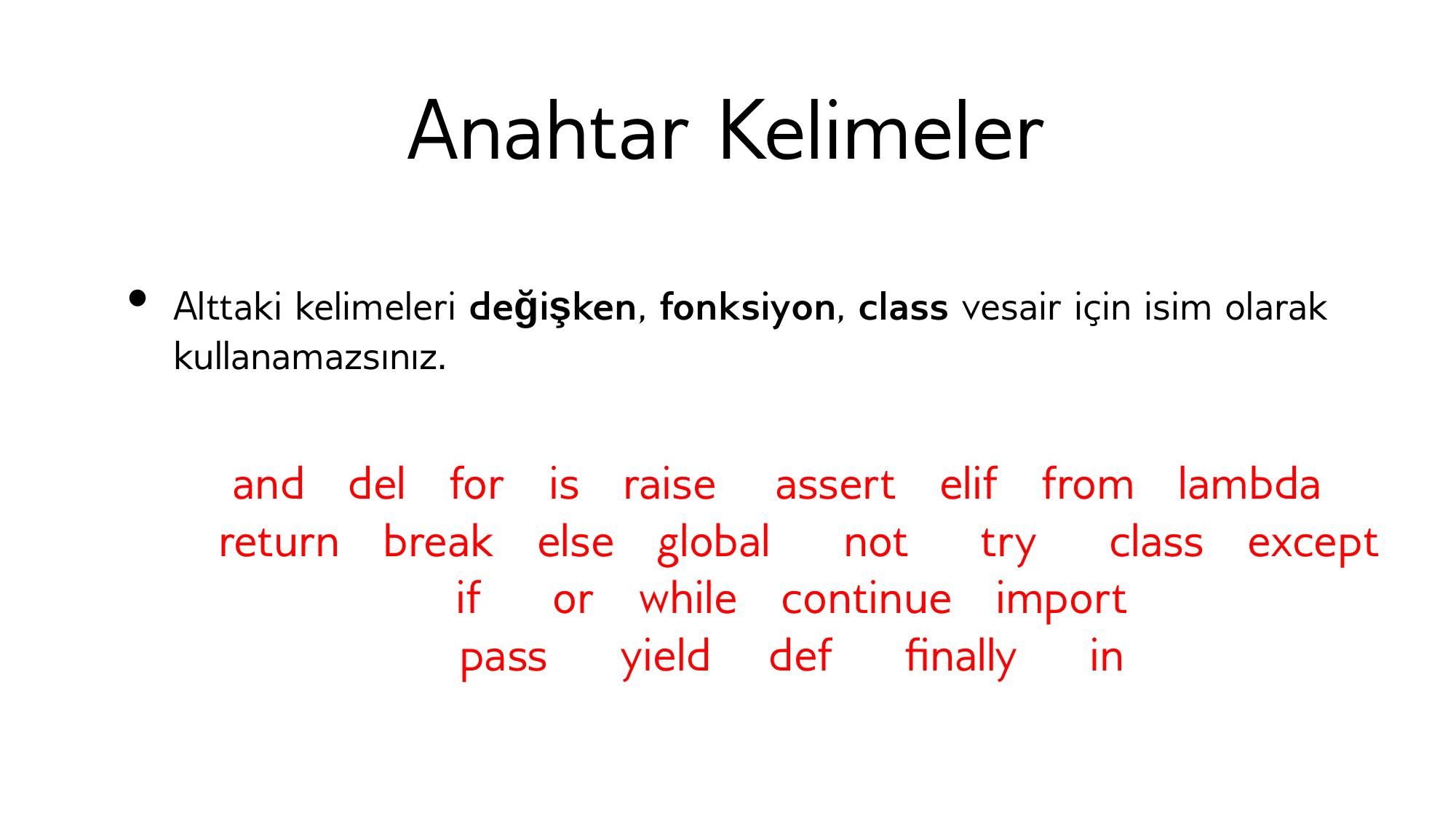

Anahtar Kelimeler
Alttaki kelimeleri değişken, fonksiyon, class vesair için isim olarak kullanamazsınız.
and   del   for   is   raise    assert   elif   from   lambda
  return   break   else   global     not     try     class   except
   if     or   while   continue   import
 pass     yield    def     ﬁnally     in